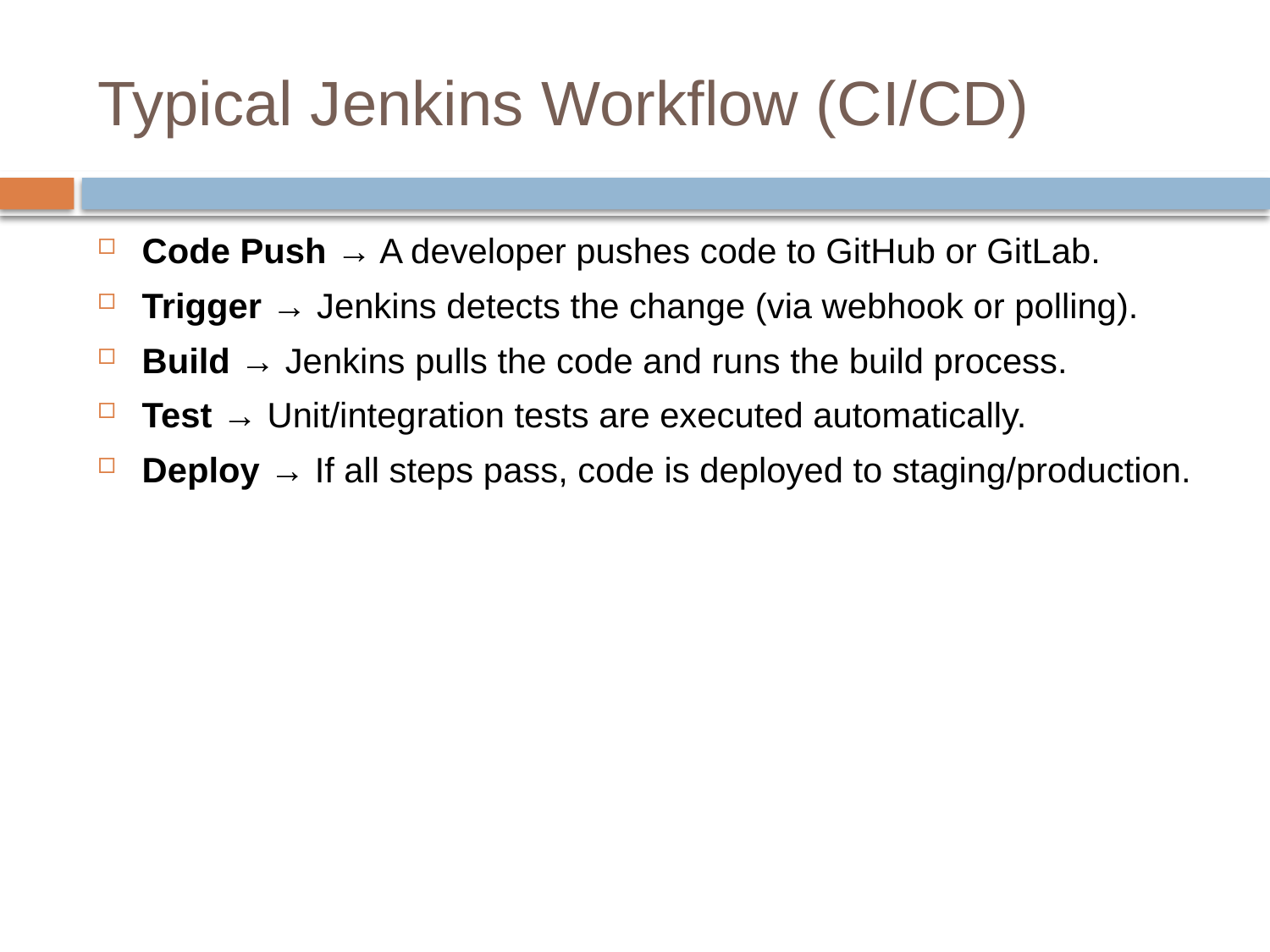

# Typical Jenkins Workflow (CI/CD)
Code Push → A developer pushes code to GitHub or GitLab.
Trigger → Jenkins detects the change (via webhook or polling).
Build → Jenkins pulls the code and runs the build process.
Test → Unit/integration tests are executed automatically.
Deploy → If all steps pass, code is deployed to staging/production.